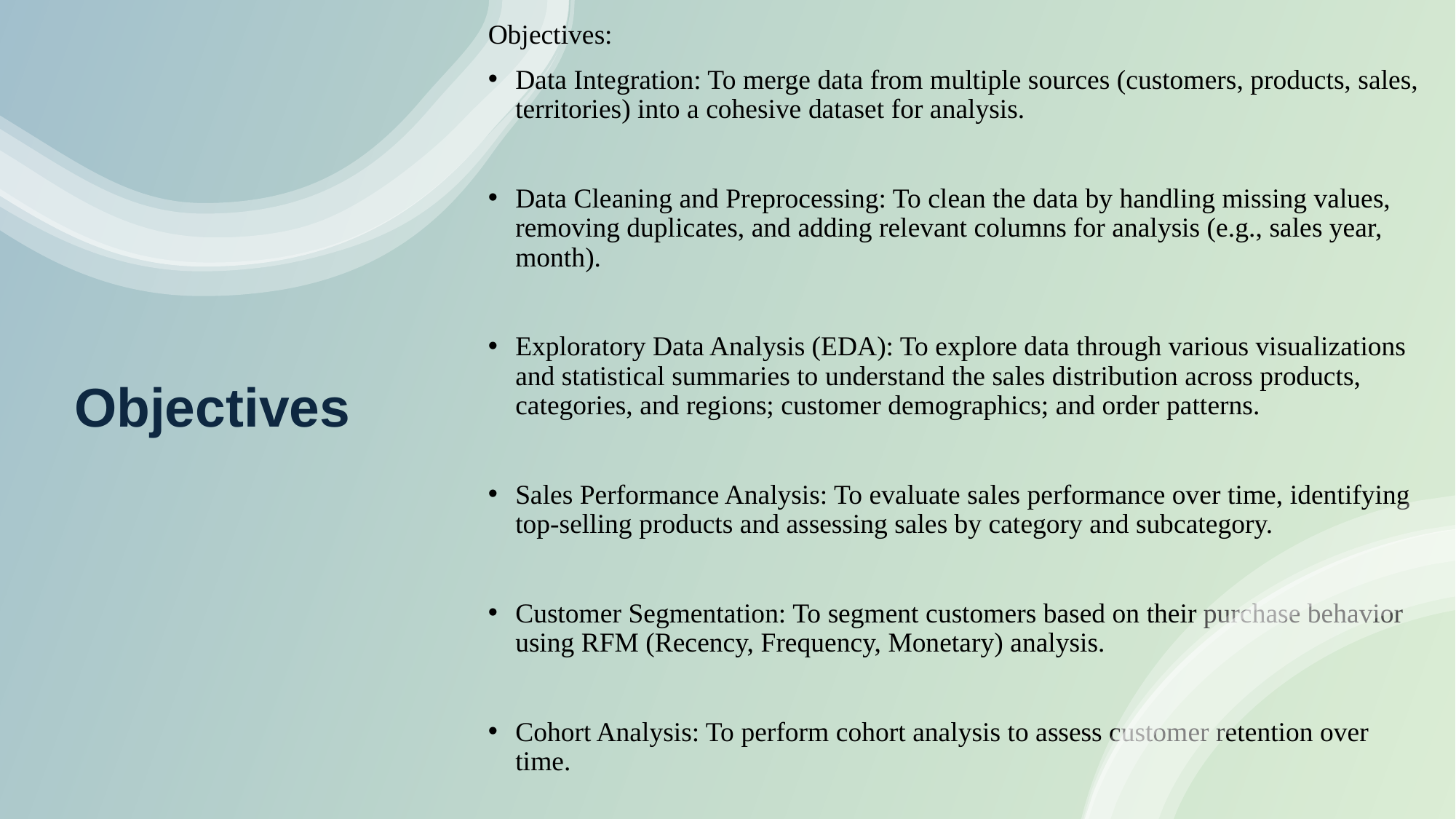

Objectives:
Data Integration: To merge data from multiple sources (customers, products, sales, territories) into a cohesive dataset for analysis.

Data Cleaning and Preprocessing: To clean the data by handling missing values, removing duplicates, and adding relevant columns for analysis (e.g., sales year, month).

Exploratory Data Analysis (EDA): To explore data through various visualizations and statistical summaries to understand the sales distribution across products, categories, and regions; customer demographics; and order patterns.

Sales Performance Analysis: To evaluate sales performance over time, identifying top-selling products and assessing sales by category and subcategory.

Customer Segmentation: To segment customers based on their purchase behavior using RFM (Recency, Frequency, Monetary) analysis.

Cohort Analysis: To perform cohort analysis to assess customer retention over time.
# Objectives